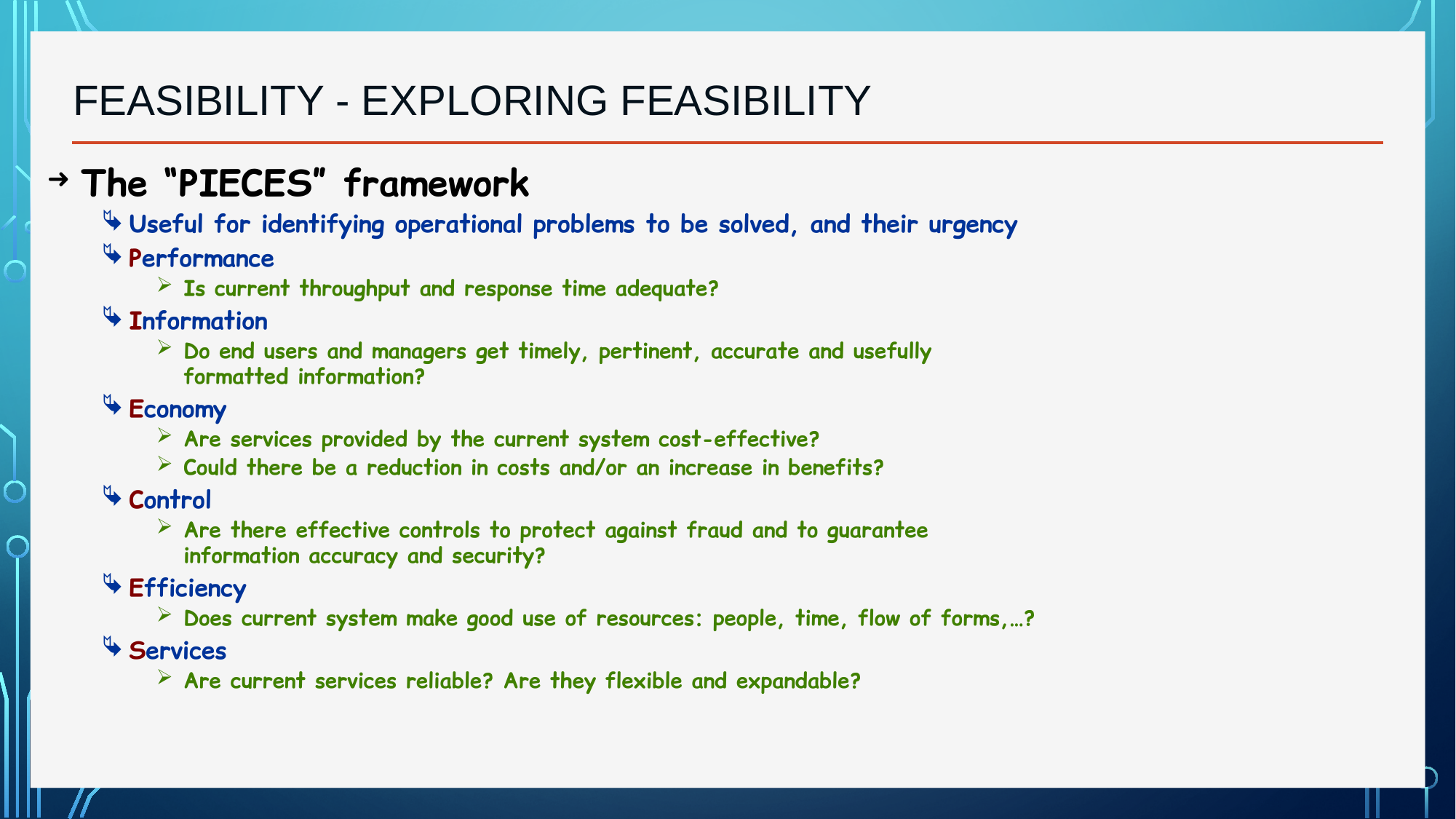

# Feasibility - Exploring Feasibility
The “PIECES” framework
Useful for identifying operational problems to be solved, and their urgency
Performance
Is current throughput and response time adequate?
Information
Do end users and managers get timely, pertinent, accurate and usefully formatted information?
Economy
Are services provided by the current system cost-effective?
Could there be a reduction in costs and/or an increase in benefits?
Control
Are there effective controls to protect against fraud and to guarantee information accuracy and security?
Efficiency
Does current system make good use of resources: people, time, flow of forms,…?
Services
Are current services reliable? Are they flexible and expandable?